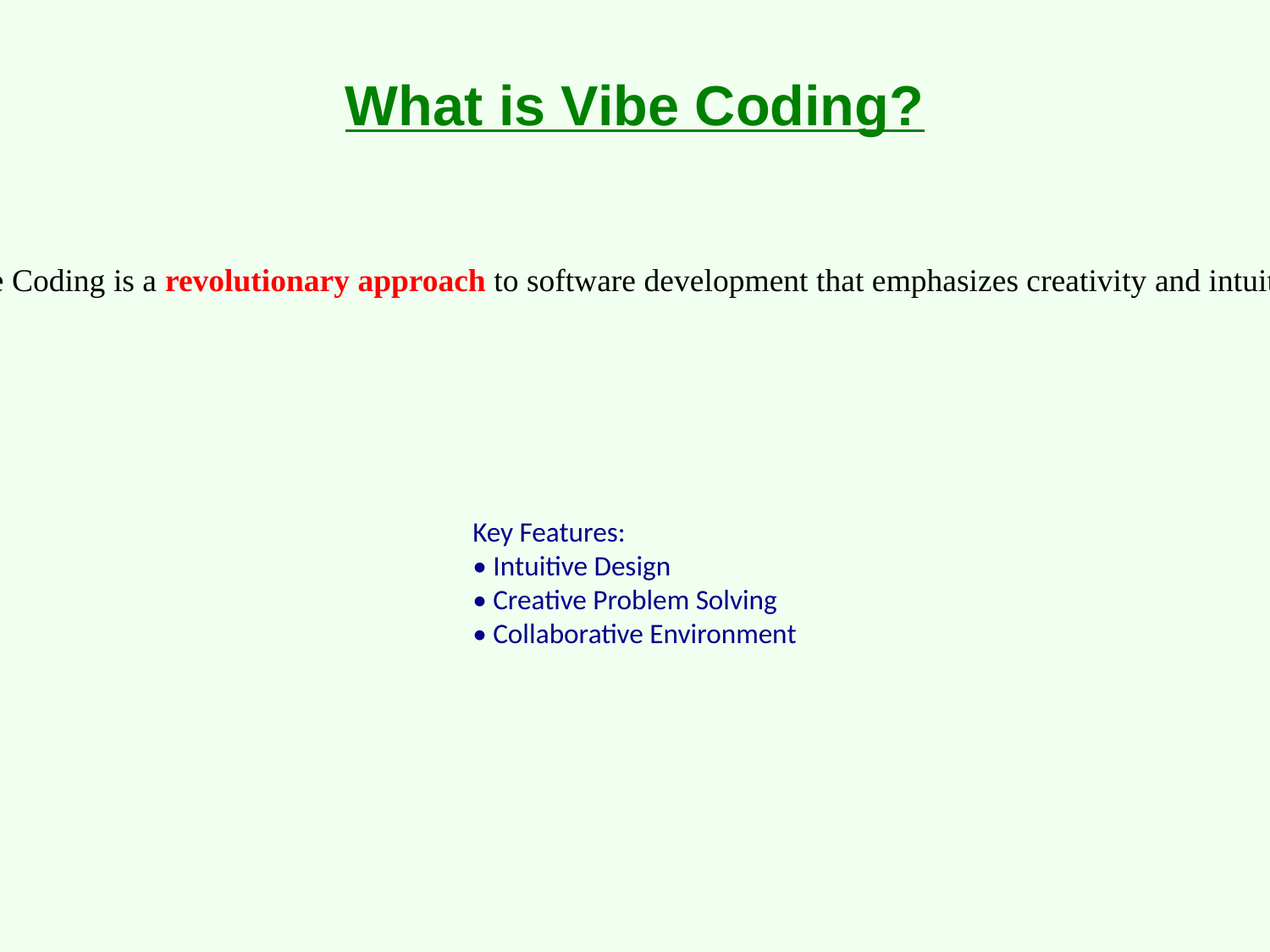

What is Vibe Coding?
Vibe Coding is a revolutionary approach to software development that emphasizes creativity and intuition.
Key Features:
• Intuitive Design
• Creative Problem Solving
• Collaborative Environment